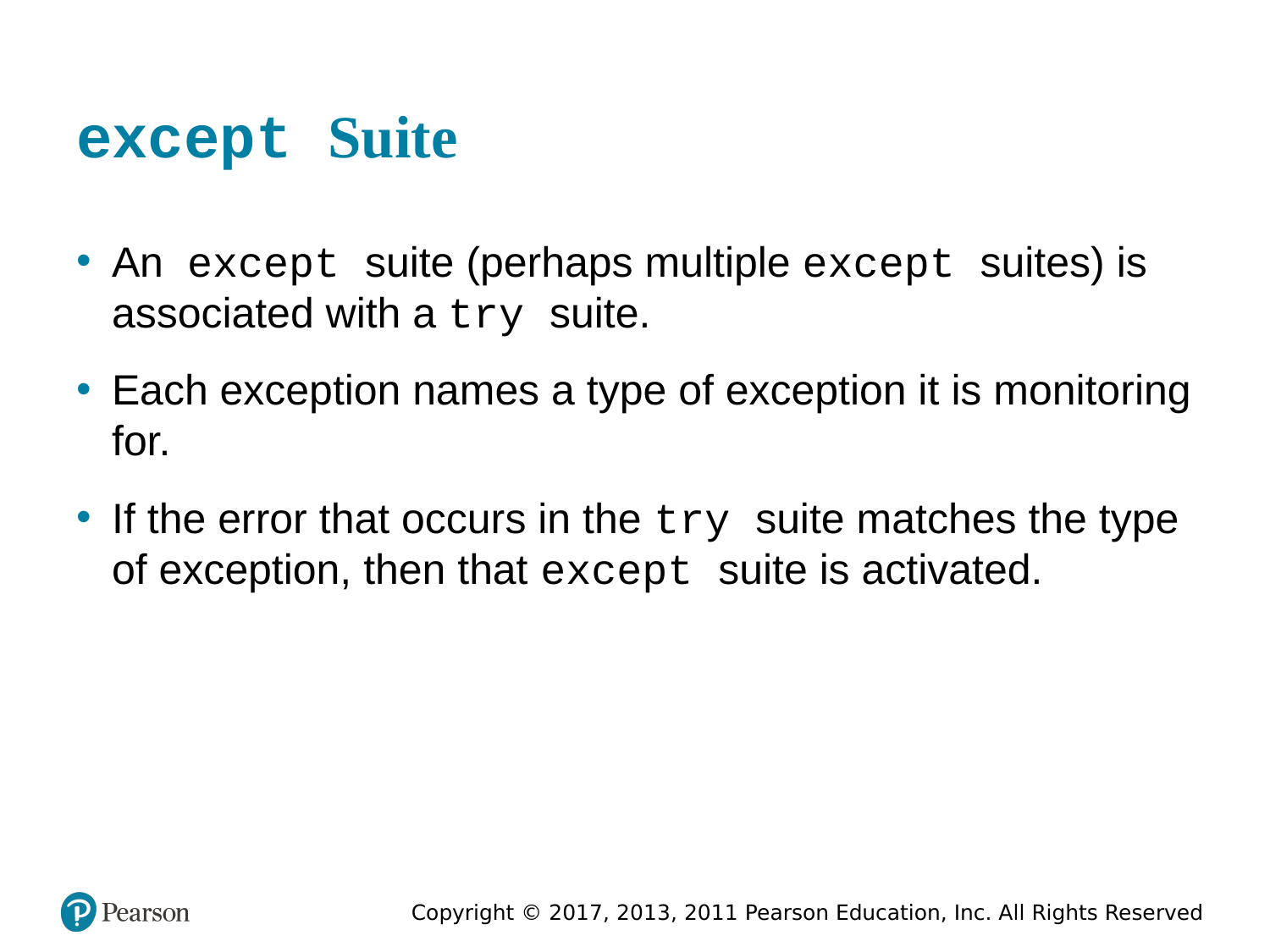

# except Suite
An  except suite (perhaps multiple except suites) is associated with a try suite.
Each exception names a type of exception it is monitoring for.
If the error that occurs in the try suite matches the type of exception, then that except suite is activated.